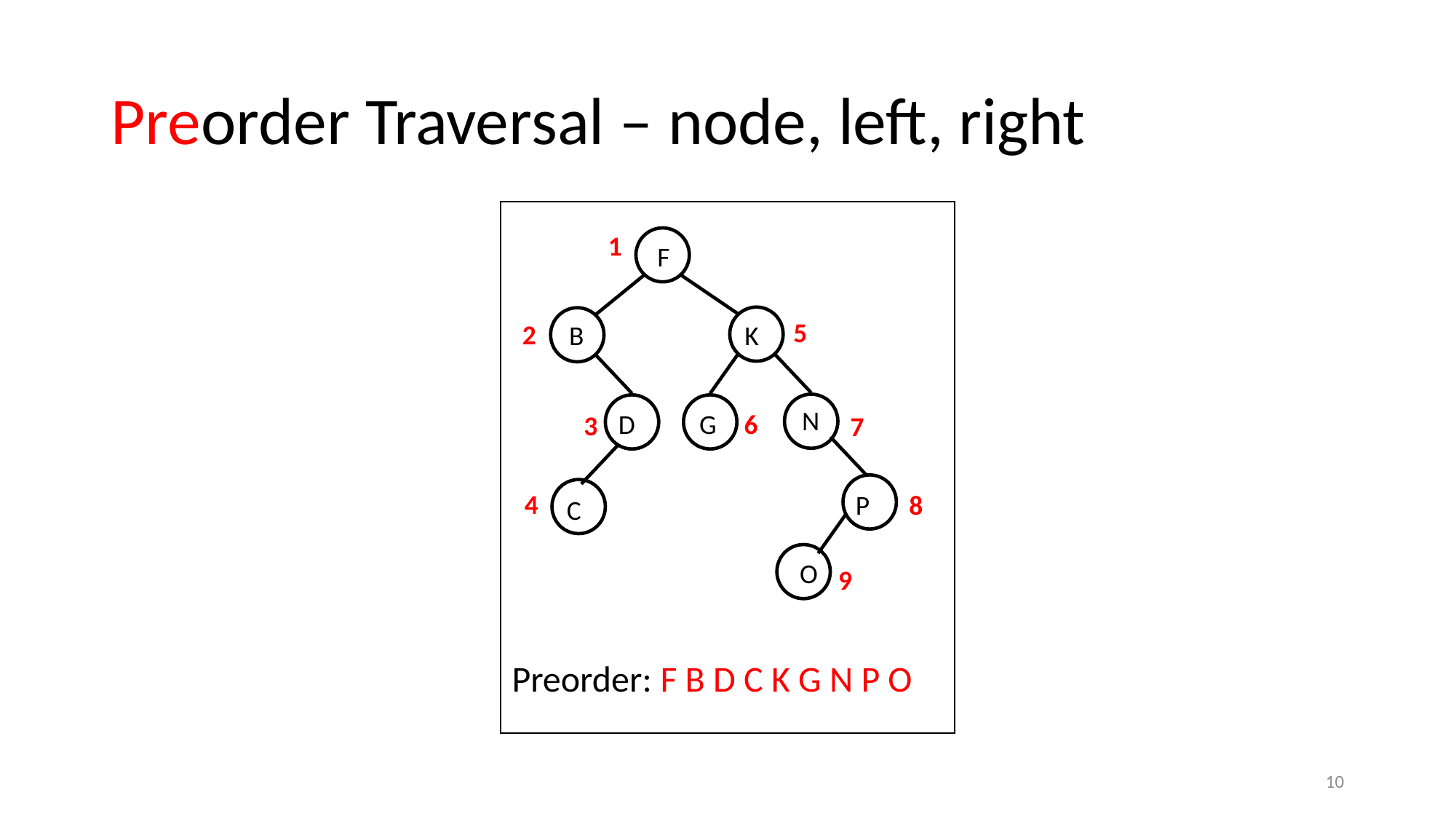

# Preorder Traversal – node, left, right

1

F

5
2
B
K

N
6
D
G
3
7

4
P
C

O
9
8
Preorder: F B D C K G N P O
10